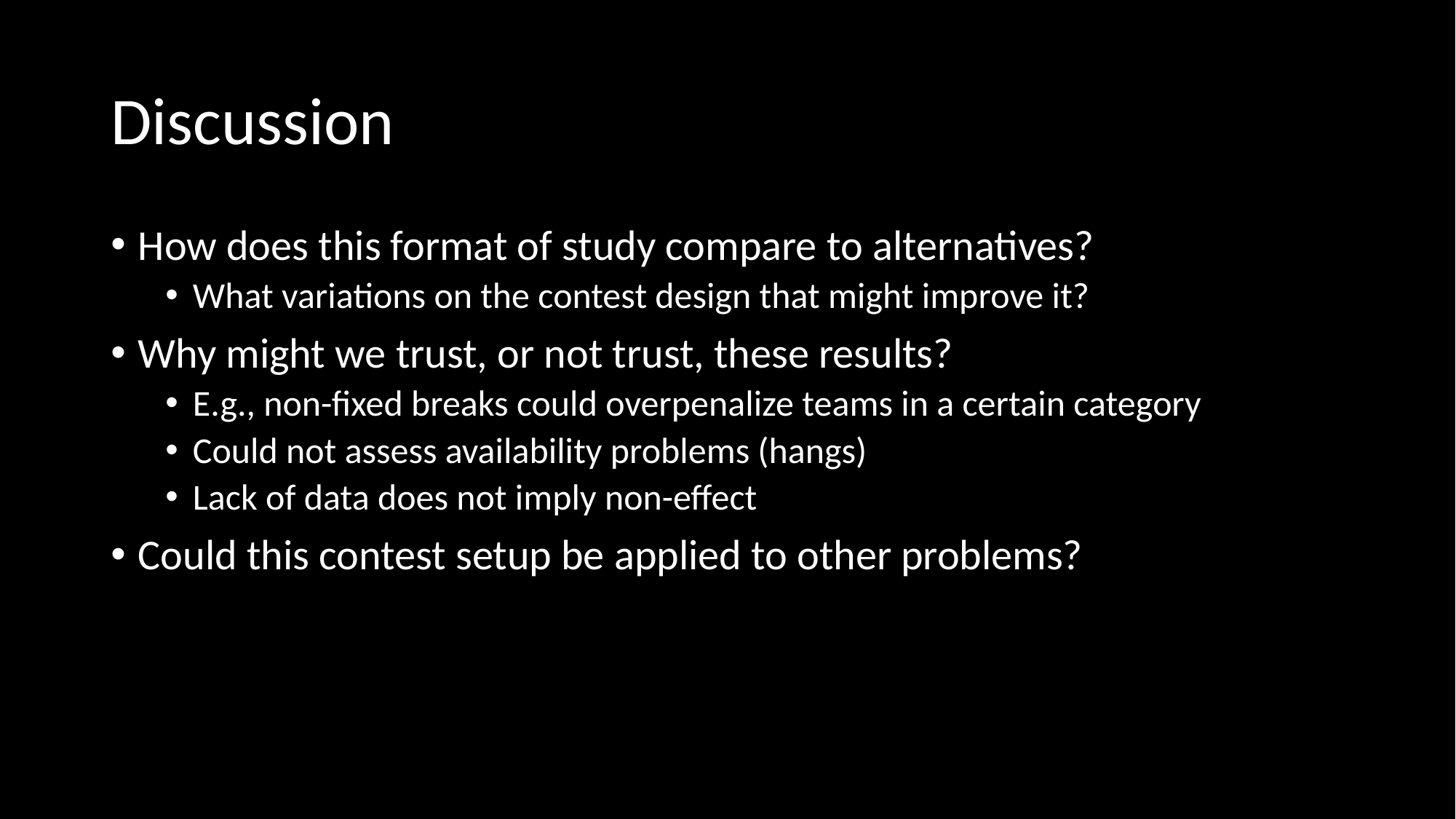

# Discussion
How does this format of study compare to alternatives?
What variations on the contest design that might improve it?
Why might we trust, or not trust, these results?
E.g., non-fixed breaks could overpenalize teams in a certain category
Could not assess availability problems (hangs)
Lack of data does not imply non-effect
Could this contest setup be applied to other problems?